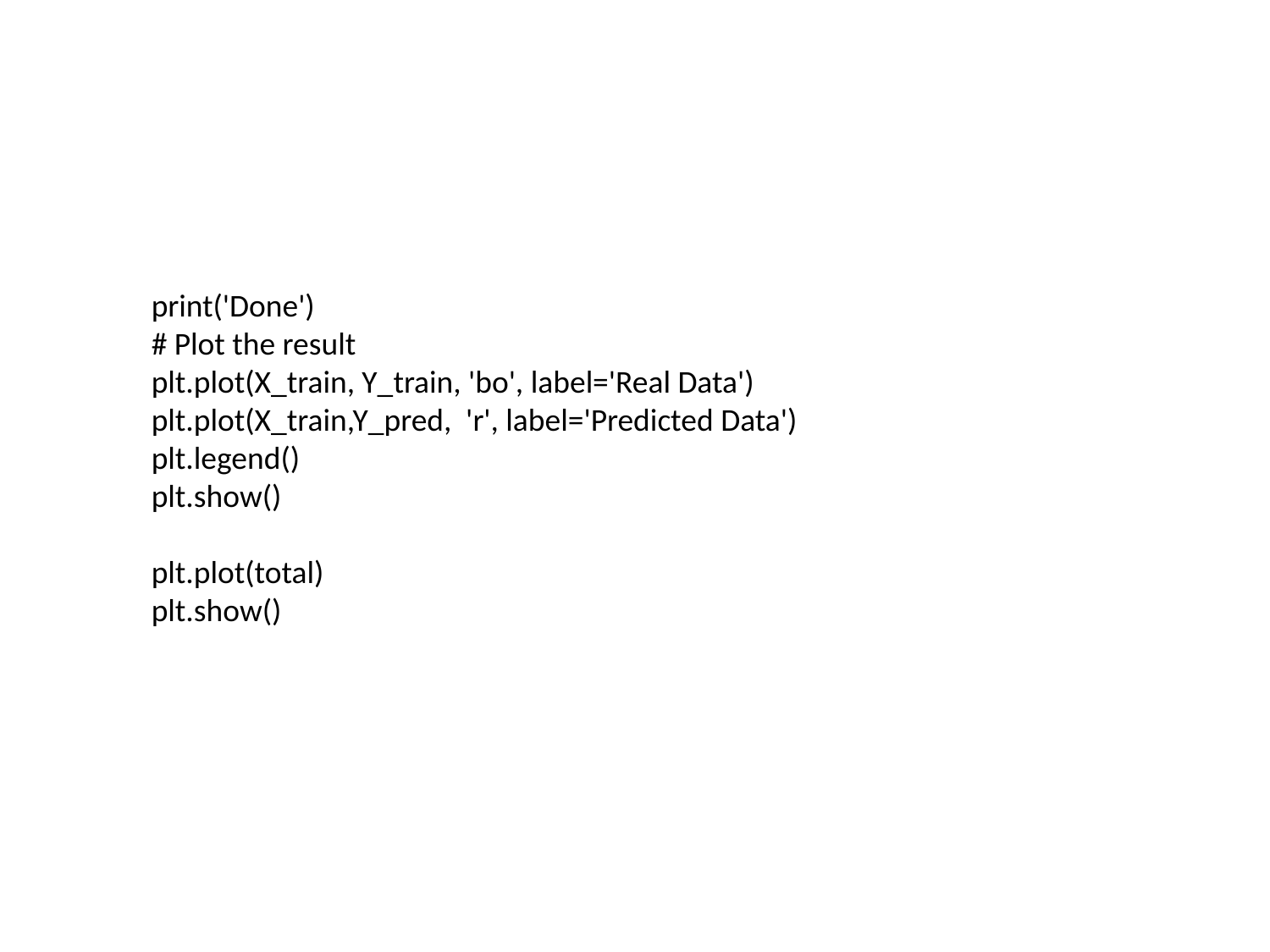

print('Done')
# Plot the result
plt.plot(X_train, Y_train, 'bo', label='Real Data')
plt.plot(X_train,Y_pred,  'r', label='Predicted Data')
plt.legend()
plt.show()

plt.plot(total)
plt.show()